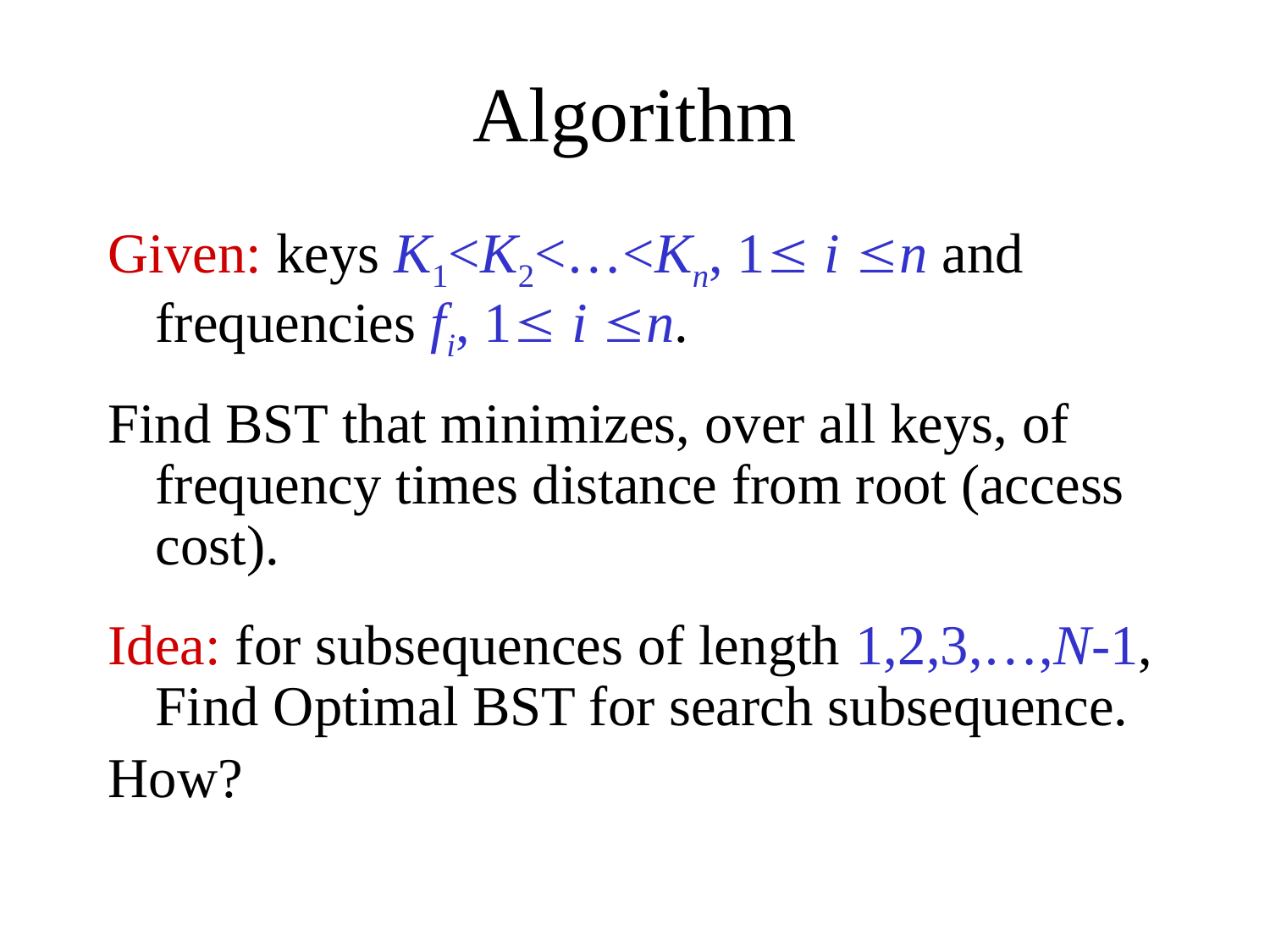

# Algorithm
Given: keys K1<K2<…<Kn, 1≤ i ≤n and frequencies fi, 1≤ i ≤n.

Find BST that minimizes, over all keys, of frequency times distance from root (access cost).

Idea: for subsequences of length 1,2,3,…,N-1, Find Optimal BST for search subsequence.
How?
33